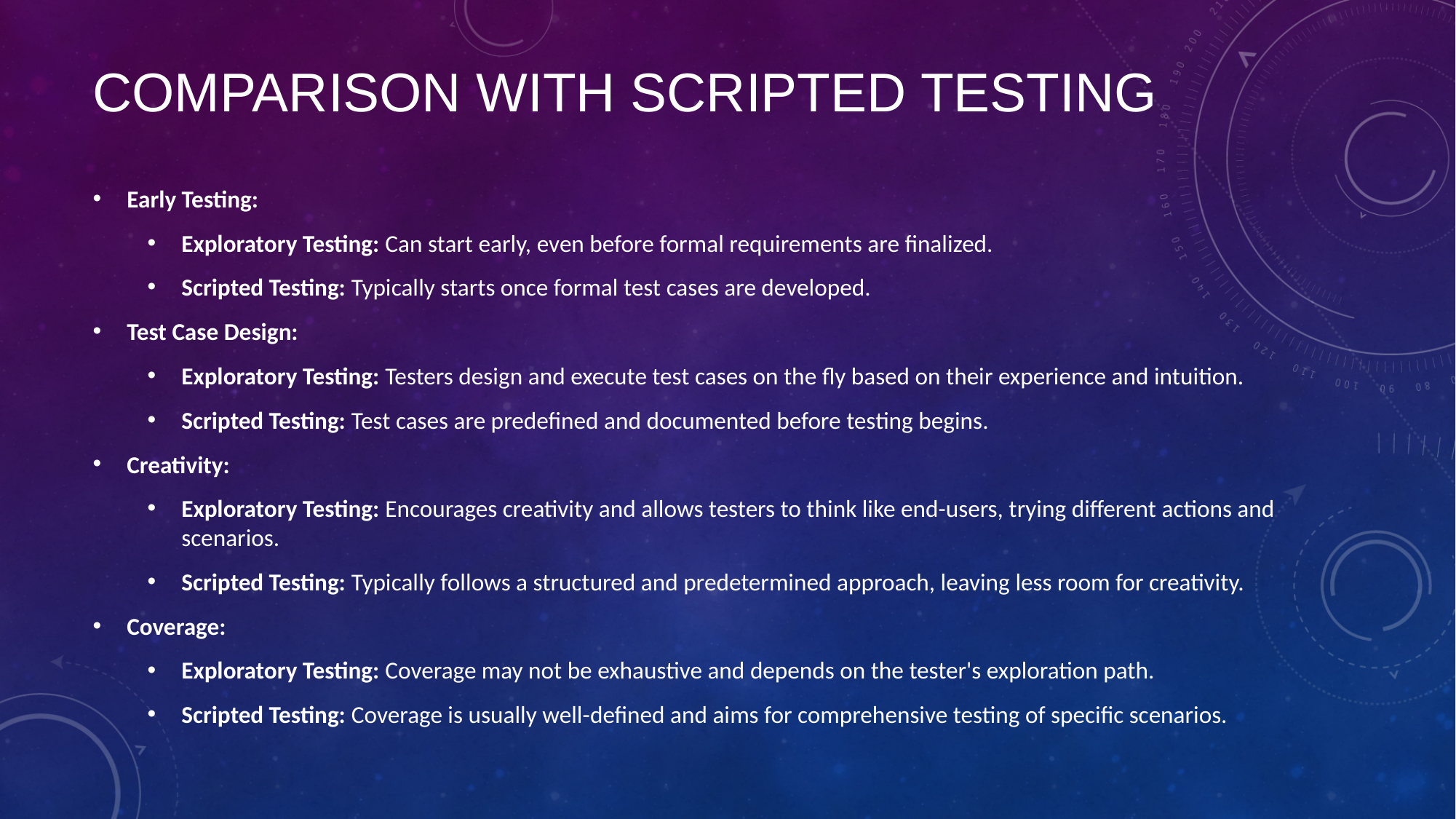

# Comparison with scripted testing
Early Testing:
Exploratory Testing: Can start early, even before formal requirements are finalized.
Scripted Testing: Typically starts once formal test cases are developed.
Test Case Design:
Exploratory Testing: Testers design and execute test cases on the fly based on their experience and intuition.
Scripted Testing: Test cases are predefined and documented before testing begins.
Creativity:
Exploratory Testing: Encourages creativity and allows testers to think like end-users, trying different actions and scenarios.
Scripted Testing: Typically follows a structured and predetermined approach, leaving less room for creativity.
Coverage:
Exploratory Testing: Coverage may not be exhaustive and depends on the tester's exploration path.
Scripted Testing: Coverage is usually well-defined and aims for comprehensive testing of specific scenarios.